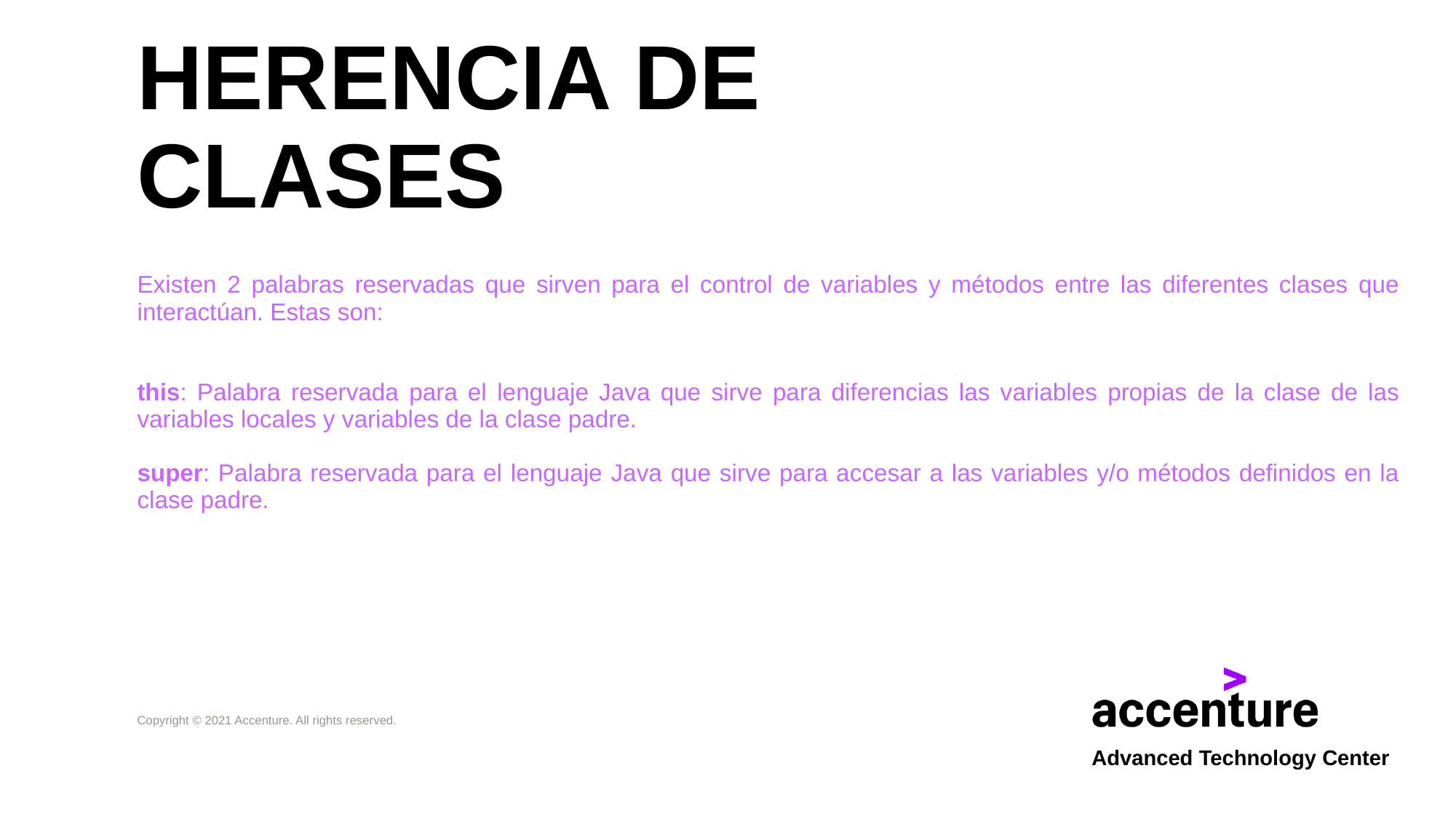

# HERENCIA DE CLASES
Existen 2 palabras reservadas que sirven para el control de variables y métodos entre las diferentes clases que interactúan. Estas son:
this: Palabra reservada para el lenguaje Java que sirve para diferencias las variables propias de la clase de las variables locales y variables de la clase padre.

super: Palabra reservada para el lenguaje Java que sirve para accesar a las variables y/o métodos definidos en la clase padre.